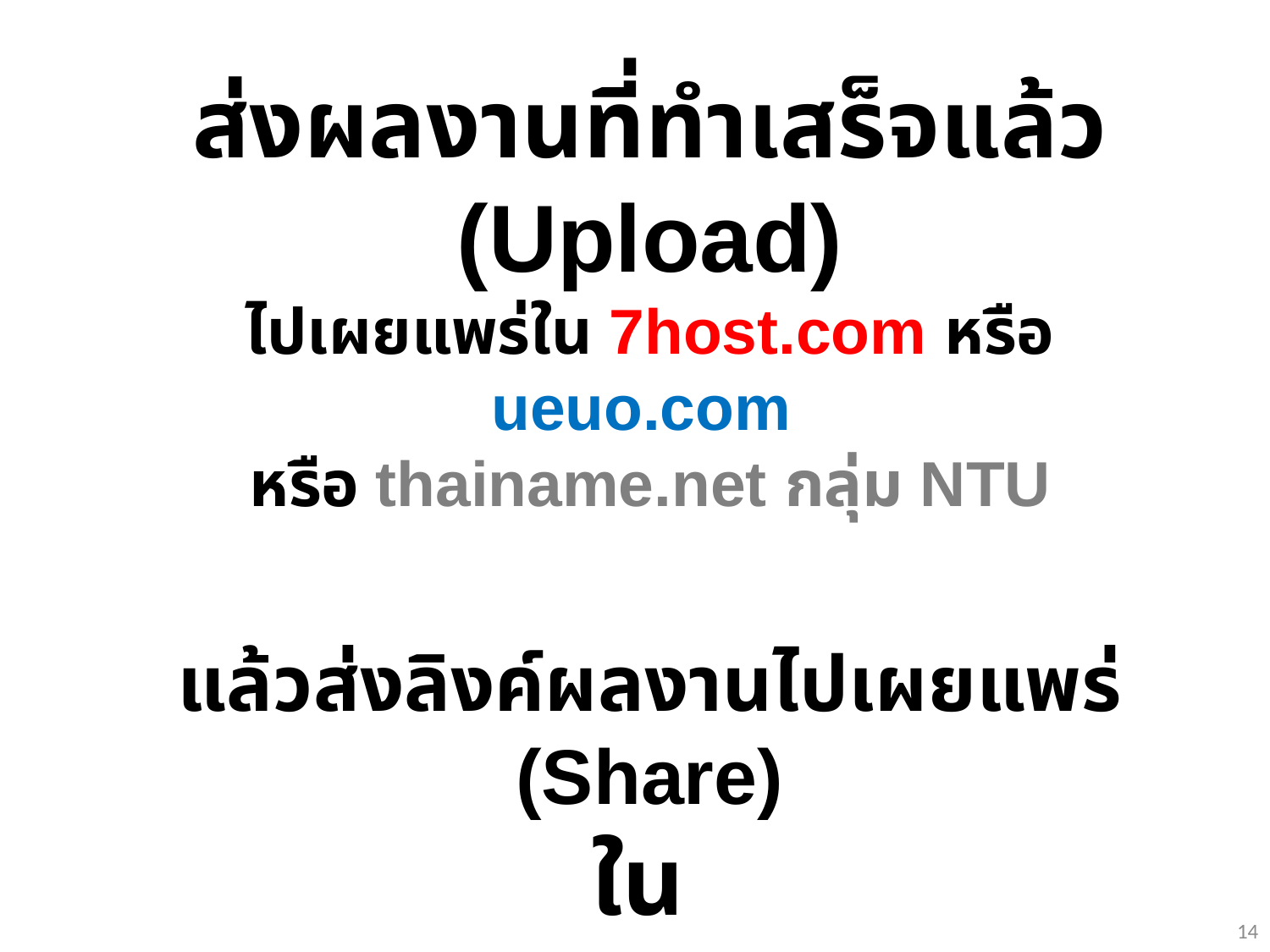

ส่งผลงานที่ทำเสร็จแล้ว (Upload)
ไปเผยแพร่ใน 7host.com หรือ ueuo.com
หรือ thainame.net กลุ่ม NTU

แล้วส่งลิงค์ผลงานไปเผยแพร่ (Share)
ใน http://www.facebook.com/thaiall

14